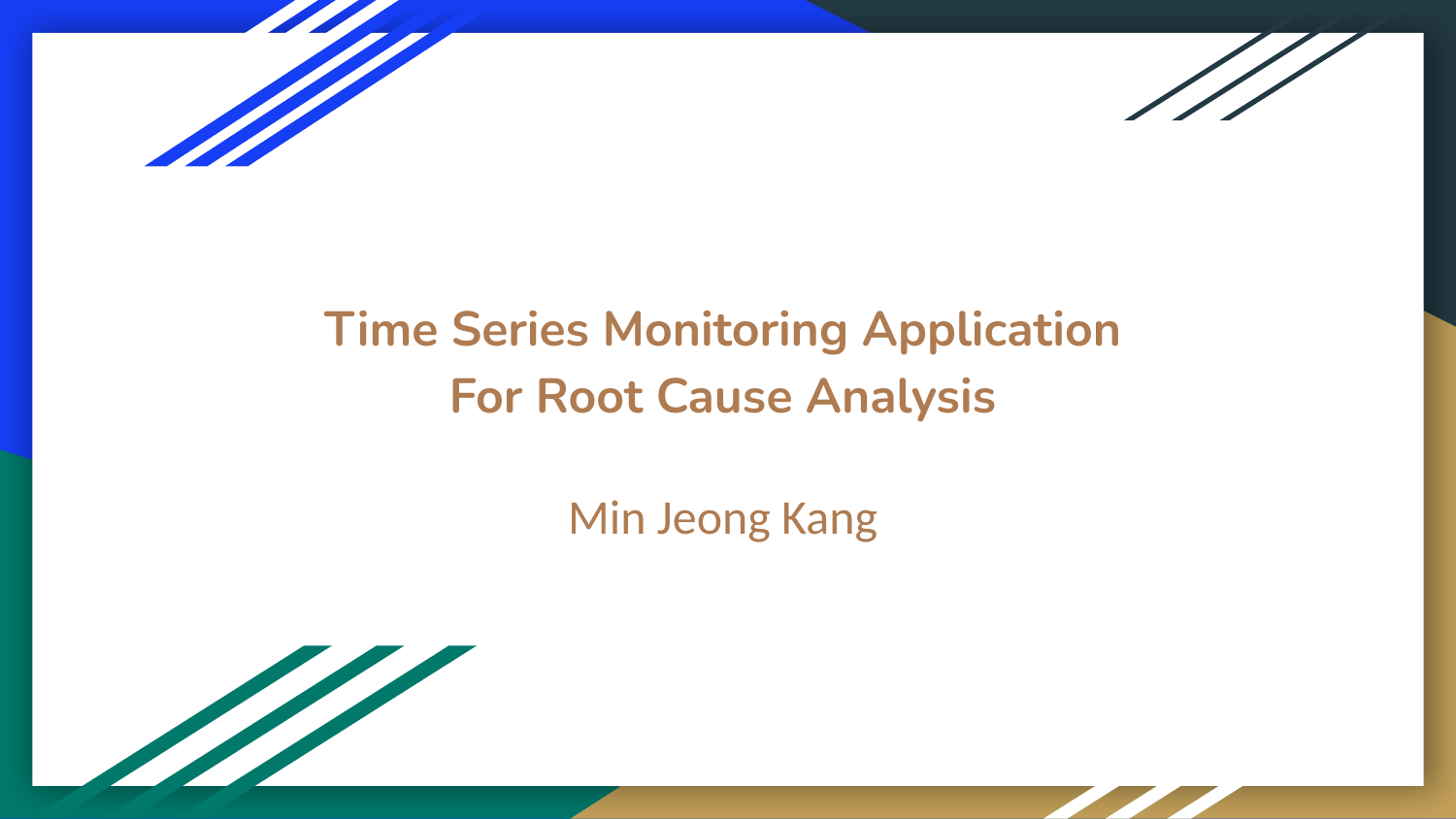

# Time Series Monitoring Application For Root Cause Analysis
Min Jeong Kang